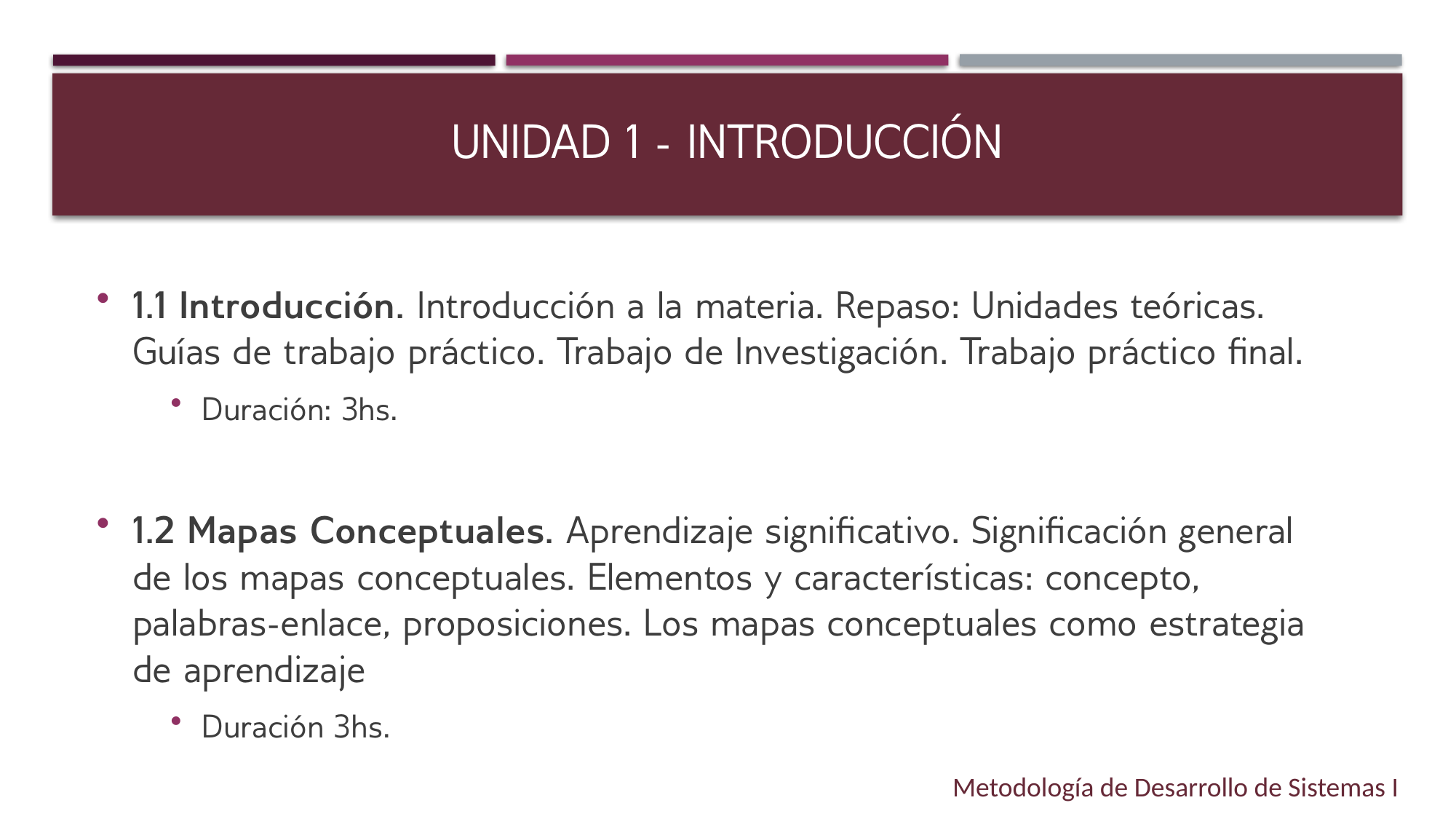

# Unidad 1 - introducción
1.1 Introducción. Introducción a la materia. Repaso: Unidades teóricas. Guías de trabajo práctico. Trabajo de Investigación. Trabajo práctico final.
Duración: 3hs.

1.2 Mapas Conceptuales. Aprendizaje significativo. Significación general de los mapas conceptuales. Elementos y características: concepto, palabras-enlace, proposiciones. Los mapas conceptuales como estrategia de aprendizaje
Duración 3hs.
Metodología de Desarrollo de Sistemas I